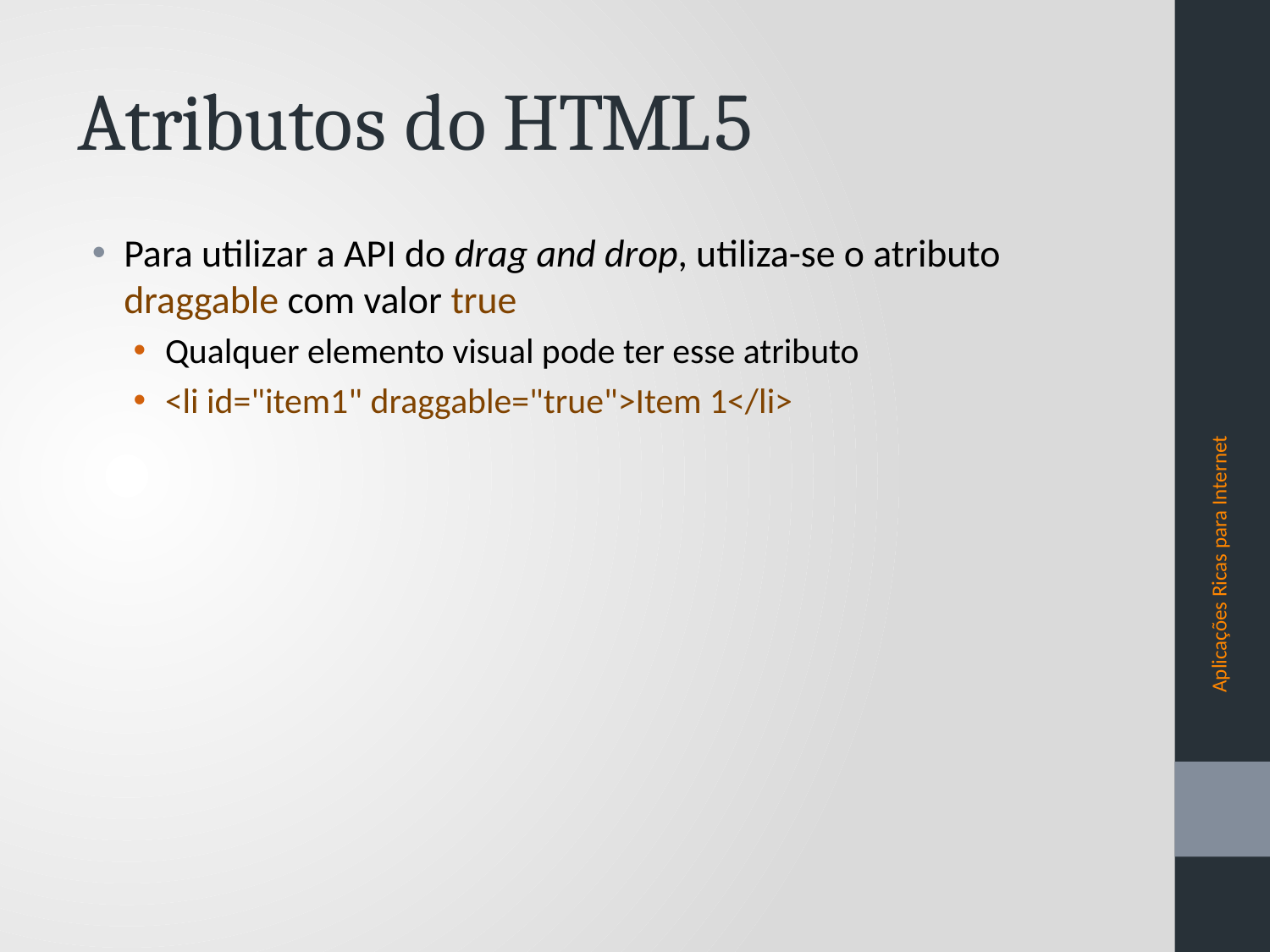

# Atributos do HTML5
Para utilizar a API do drag and drop, utiliza-se o atributo draggable com valor true
Qualquer elemento visual pode ter esse atributo
<li id="item1" draggable="true">Item 1</li>
Aplicações Ricas para Internet